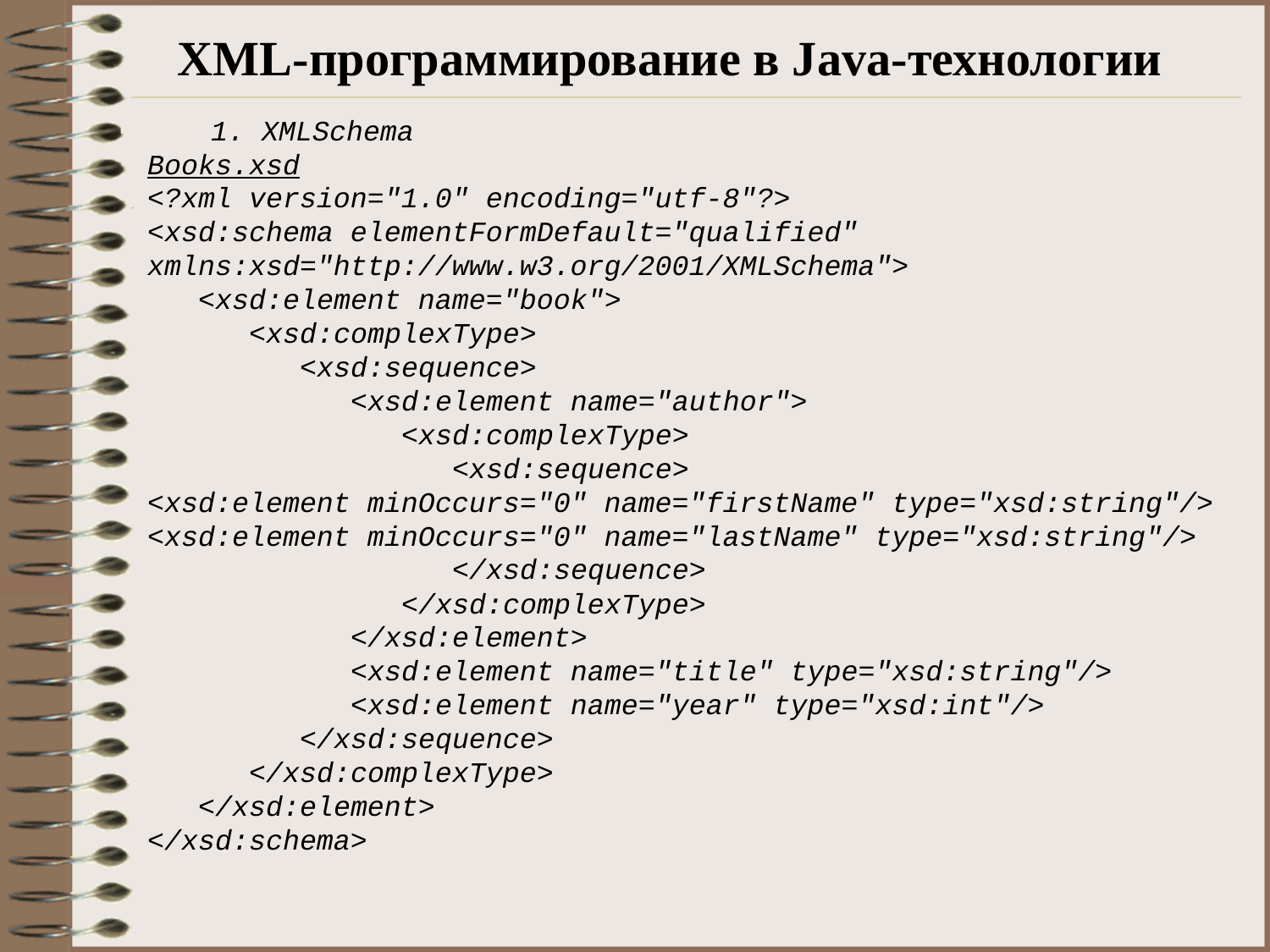

# XML-программирование в Java-технологии
1. XMLSchema
Books.xsd
<?xml version="1.0" encoding="utf-8"?>
<xsd:schema elementFormDefault="qualified" xmlns:xsd="http://www.w3.org/2001/XMLSchema">
   <xsd:element name="book">
      <xsd:complexType>
         <xsd:sequence>
            <xsd:element name="author">
               <xsd:complexType>
                  <xsd:sequence>
<xsd:element minOccurs="0" name="firstName" type="xsd:string"/>
<xsd:element minOccurs="0" name="lastName" type="xsd:string"/>
                  </xsd:sequence>
               </xsd:complexType>
            </xsd:element>
            <xsd:element name="title" type="xsd:string"/>
            <xsd:element name="year" type="xsd:int"/>
         </xsd:sequence>
      </xsd:complexType>
   </xsd:element>
</xsd:schema>